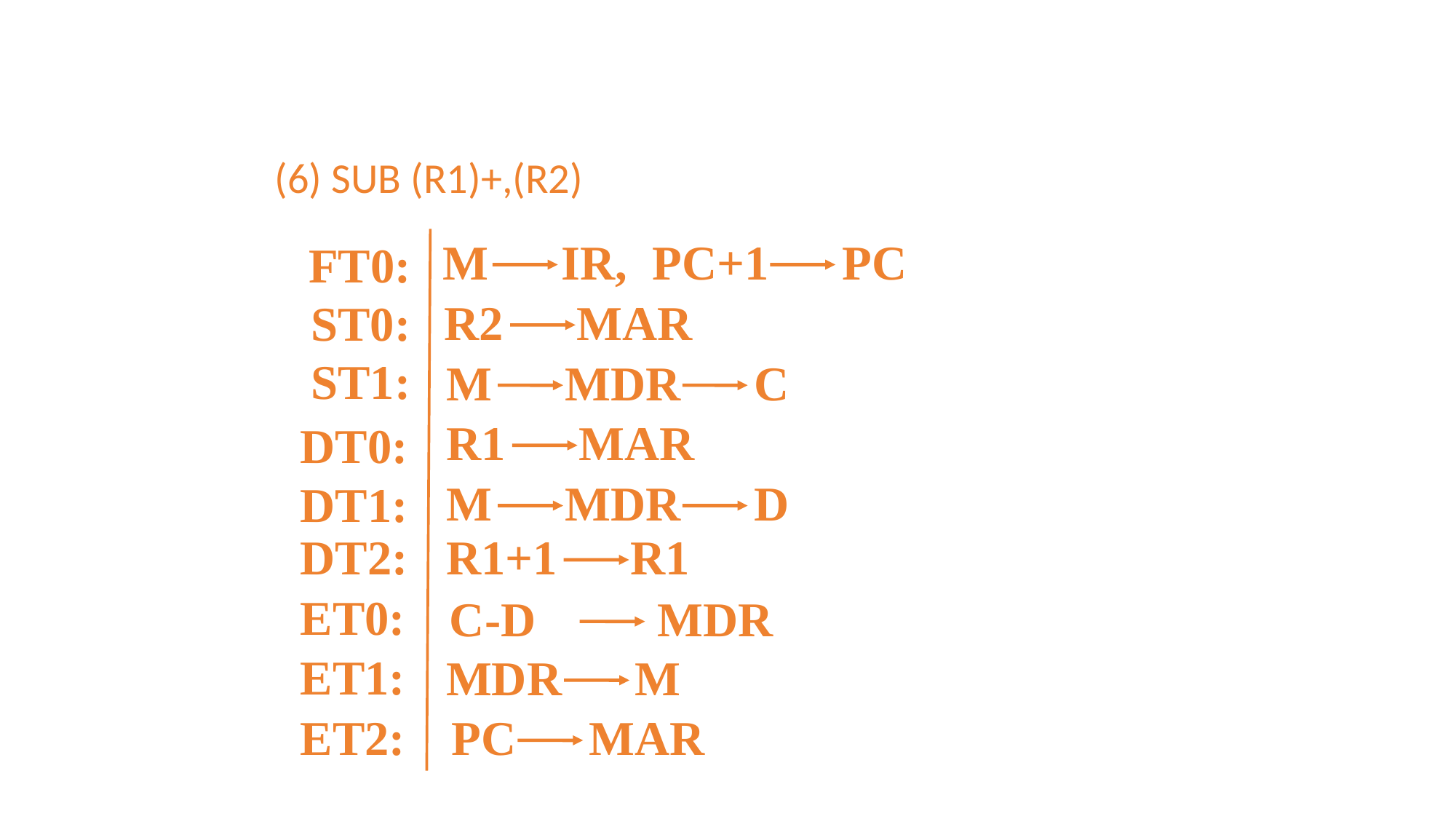

(6) SUB (R1)+,(R2)
FT0:

M      IR,

PC+1      PC

ST0:
R2      MAR

ST1:
M      MDR      C

DT0:
R1      MAR

DT1:
M      MDR      D

DT2:
R1+1      R1

ET0:
C-D          MDR

ET1:
MDR      M

ET2:
PC      MAR